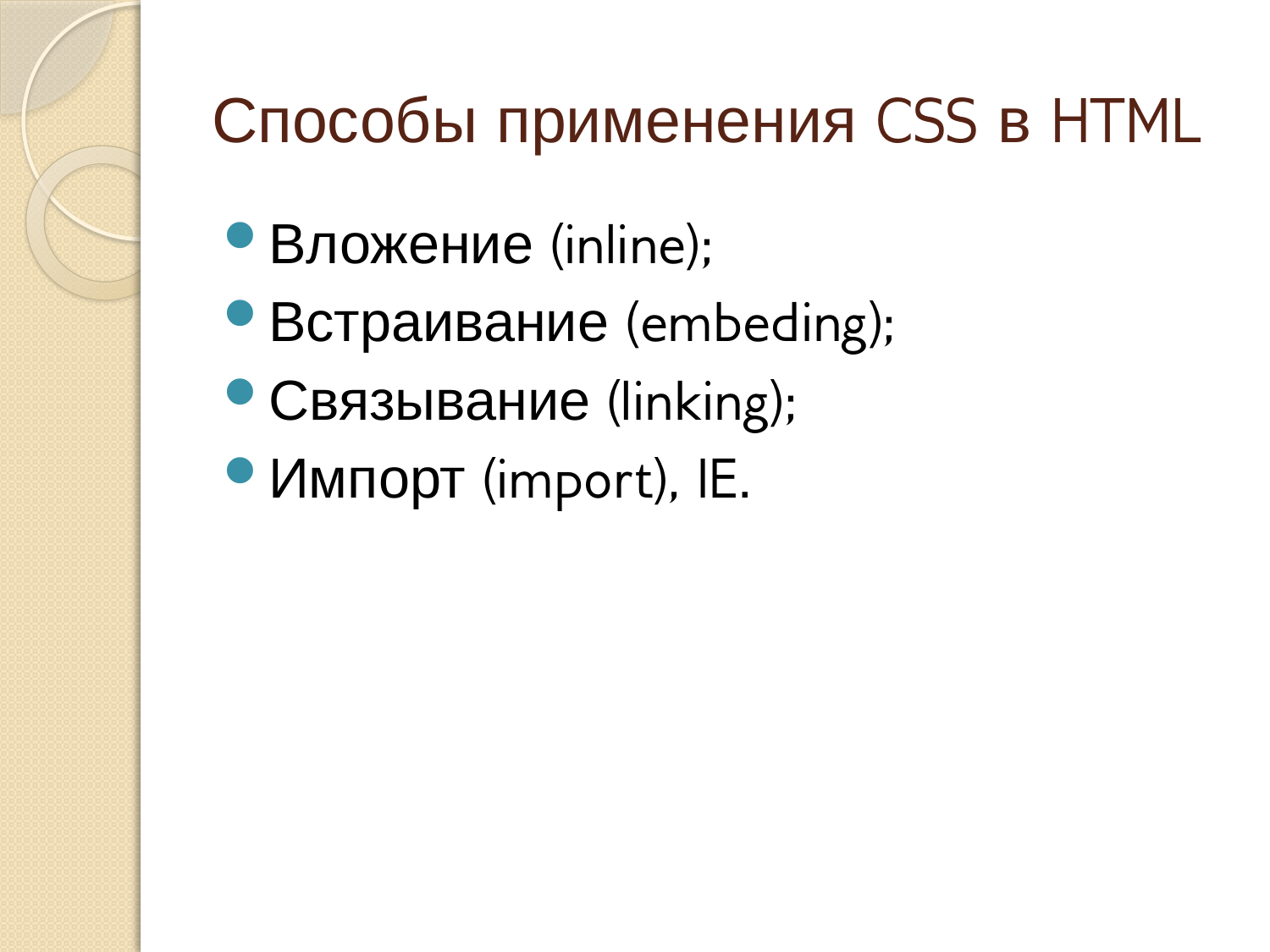

# Способы применения CSS в HTML
Вложение (inline);
Встраивание (embeding);
Связывание (linking);
Импорт (import), IE.